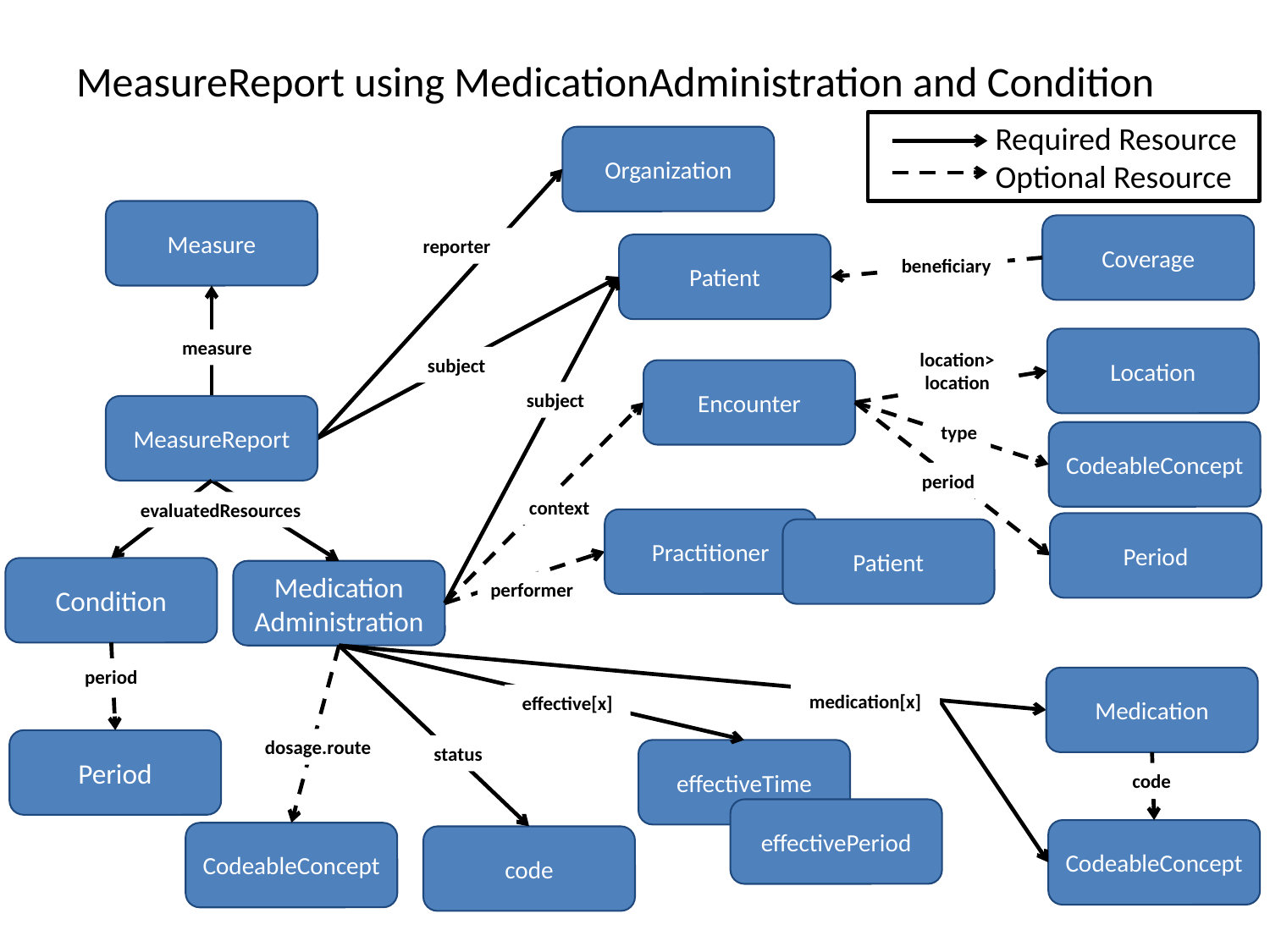

# MeasureReport using MedicationAdministration and Condition
                Required Resource
                Optional Resource
Organization
Measure
Coverage

reporter
Patient
beneficiary
Location
measure
location>
location
subject
Encounter
subject
MeasureReport
type
CodeableConcept
period
context
evaluatedResources
Practitioner
Patient
Period
Condition
Medication
Administration
performer
period
Medication
medication[x]
effective[x]
dosage.route
Period
status
effectiveTime
code
effectivePeriod
CodeableConcept
CodeableConcept
code